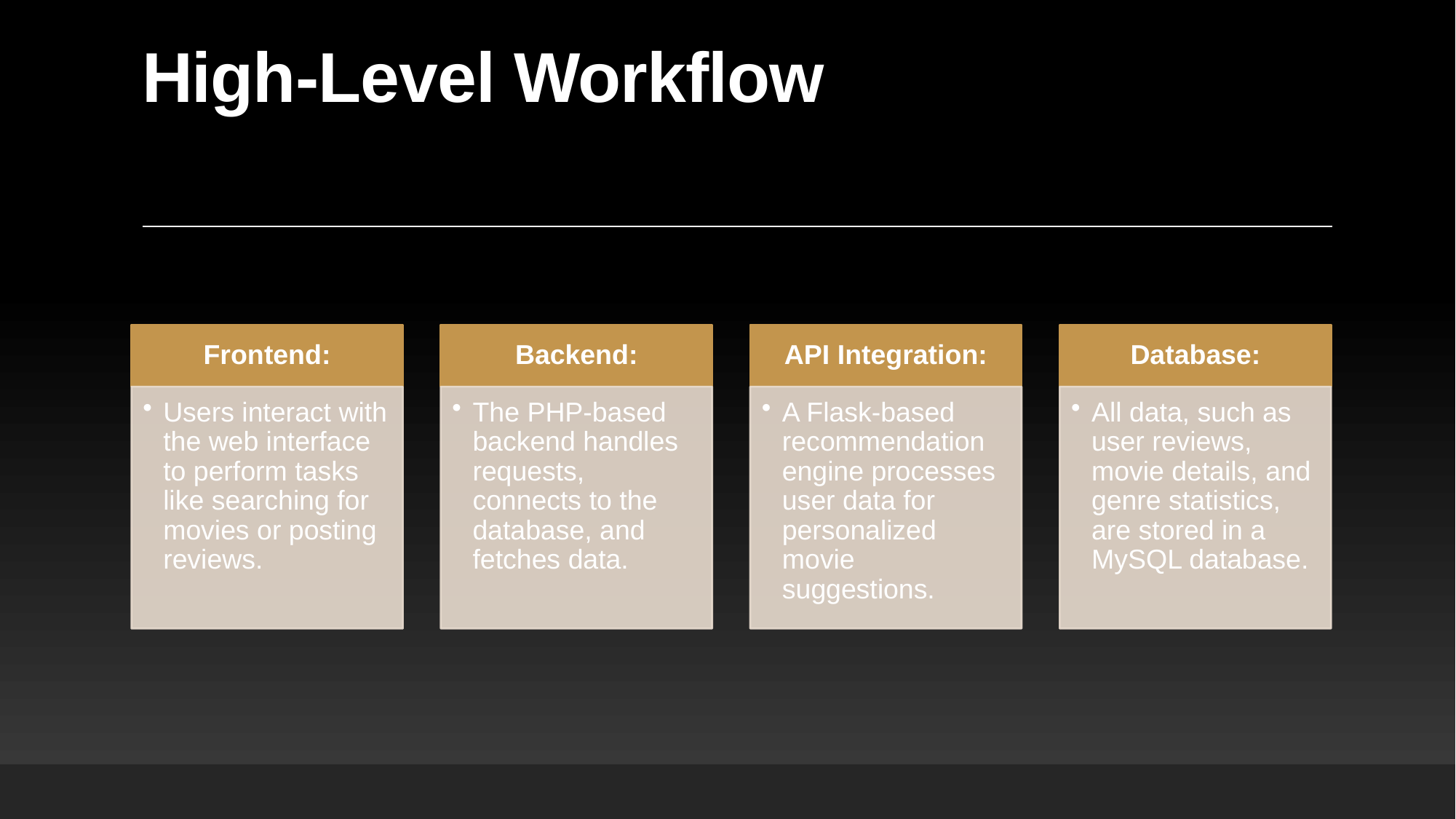

# High-Level Workflow
Frontend:
Users interact with the web interface to perform tasks like searching for movies or posting reviews.
Backend:
The PHP-based backend handles requests, connects to the database, and fetches data.
API Integration:
A Flask-based recommendation engine processes user data for personalized movie suggestions.
Database:
All data, such as user reviews, movie details, and genre statistics, are stored in a MySQL database.